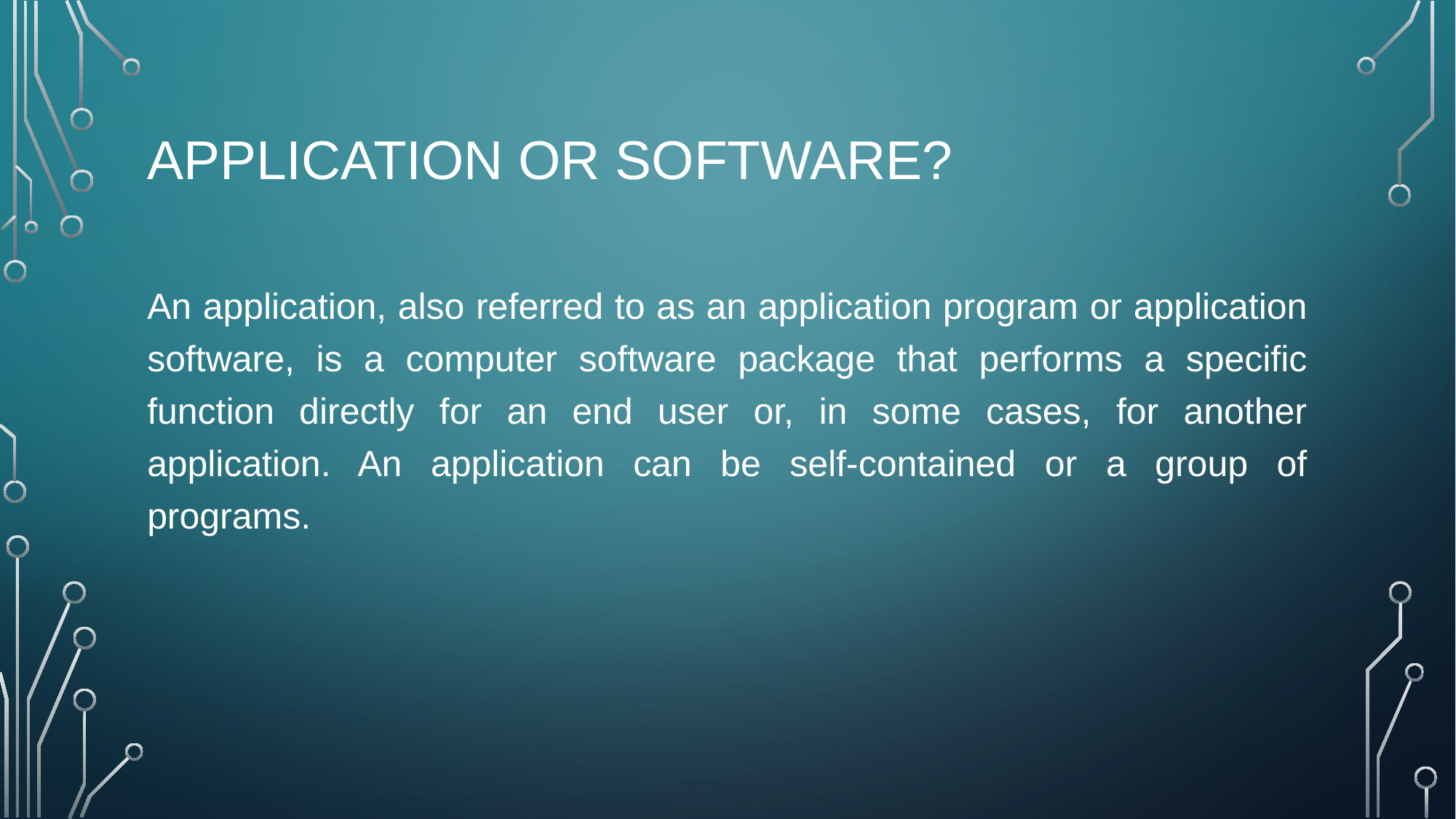

# Application or Software?
An application, also referred to as an application program or application software, is a computer software package that performs a specific function directly for an end user or, in some cases, for another application. An application can be self-contained or a group of programs.